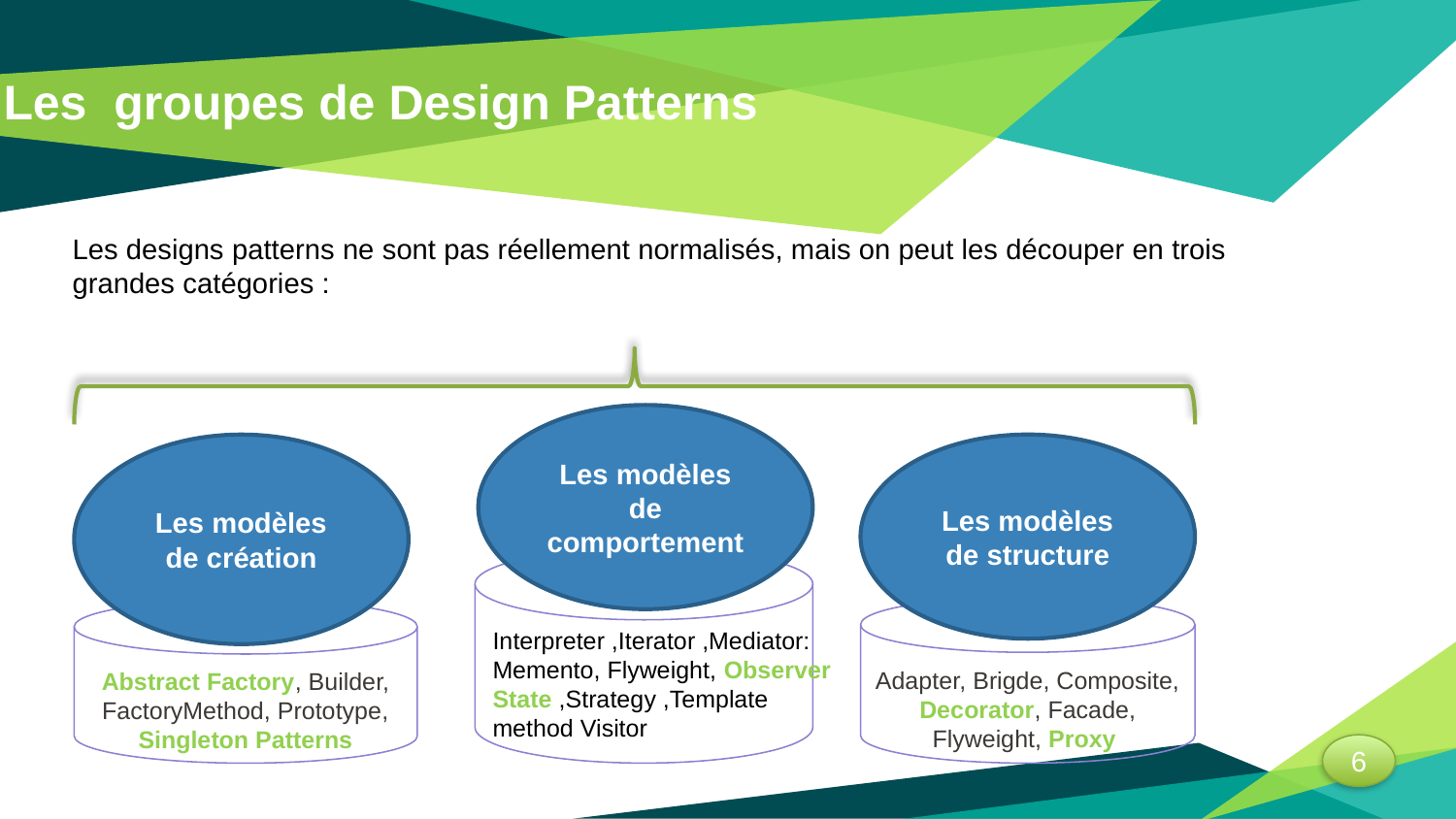

# Les  groupes de Design Patterns
Les designs patterns ne sont pas réellement normalisés, mais on peut les découper en trois grandes catégories :

Les modèles de comportement
Les modèles de structure
Les modèles de création

Adapter, Brigde, Composite, Decorator, Facade, Flyweight, Proxy

Abstract Factory, Builder, FactoryMethod, Prototype, Singleton Patterns
Interpreter ,Iterator ,Mediator: Memento, Flyweight, Observer State ,Strategy ,Template method Visitor
6